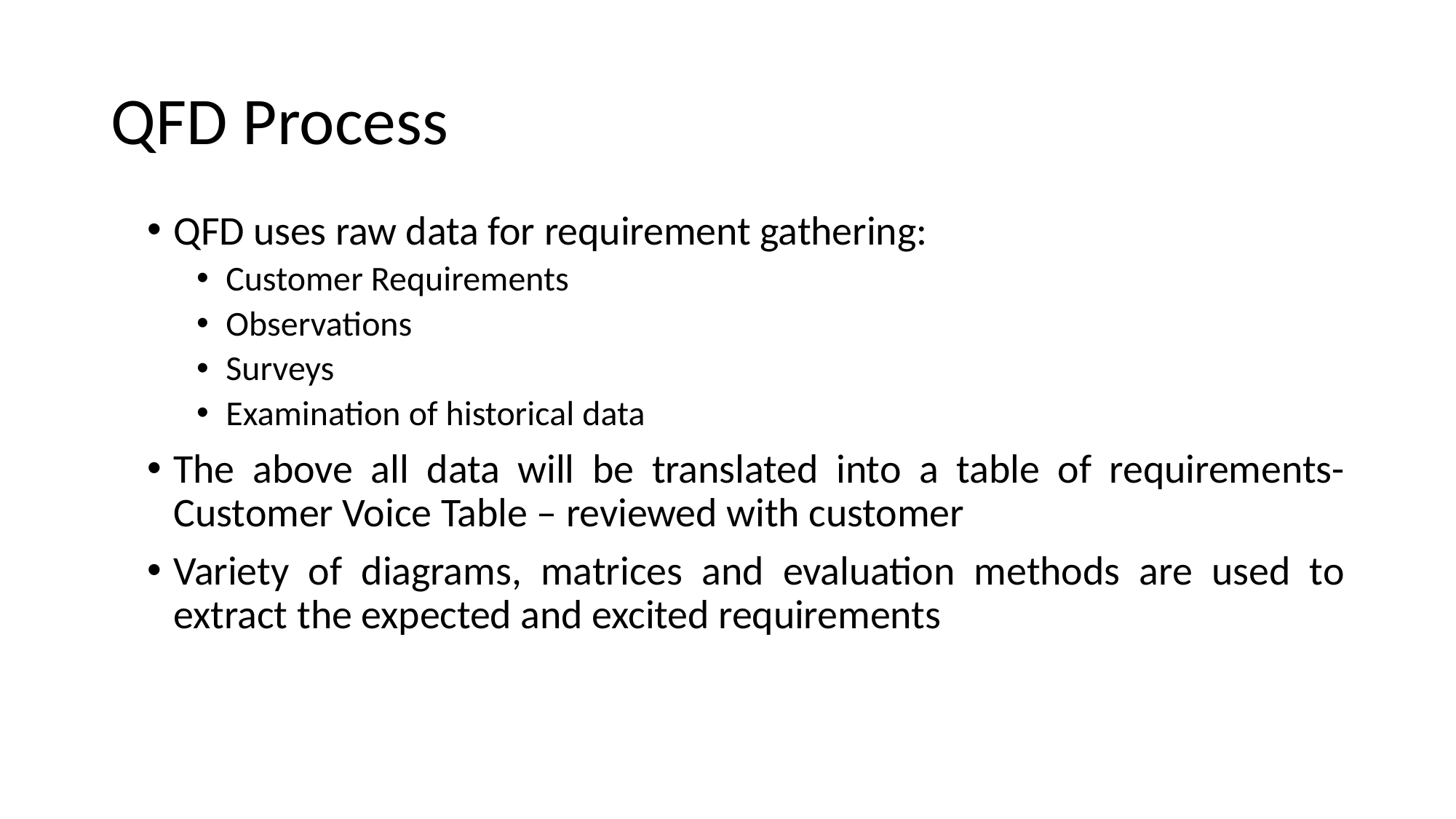

# QFD Process
QFD uses raw data for requirement gathering:
Customer Requirements
Observations
Surveys
Examination of historical data
The above all data will be translated into a table of requirements- Customer Voice Table – reviewed with customer
Variety of diagrams, matrices and evaluation methods are used to extract the expected and excited requirements